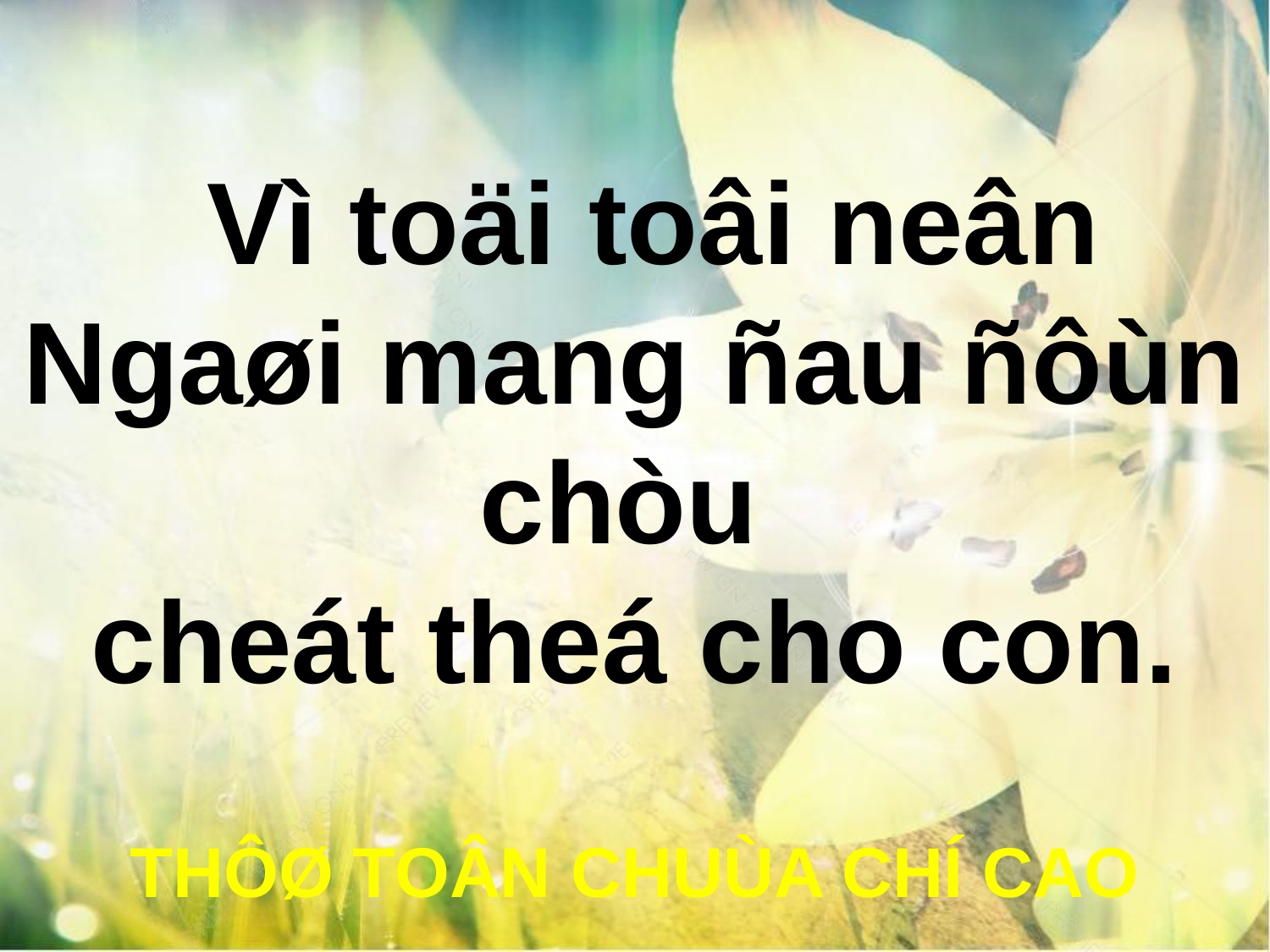

Vì toäi toâi neân Ngaøi mang ñau ñôùn chòu
cheát theá cho con.
THÔØ TOÂN CHUÙA CHÍ CAO